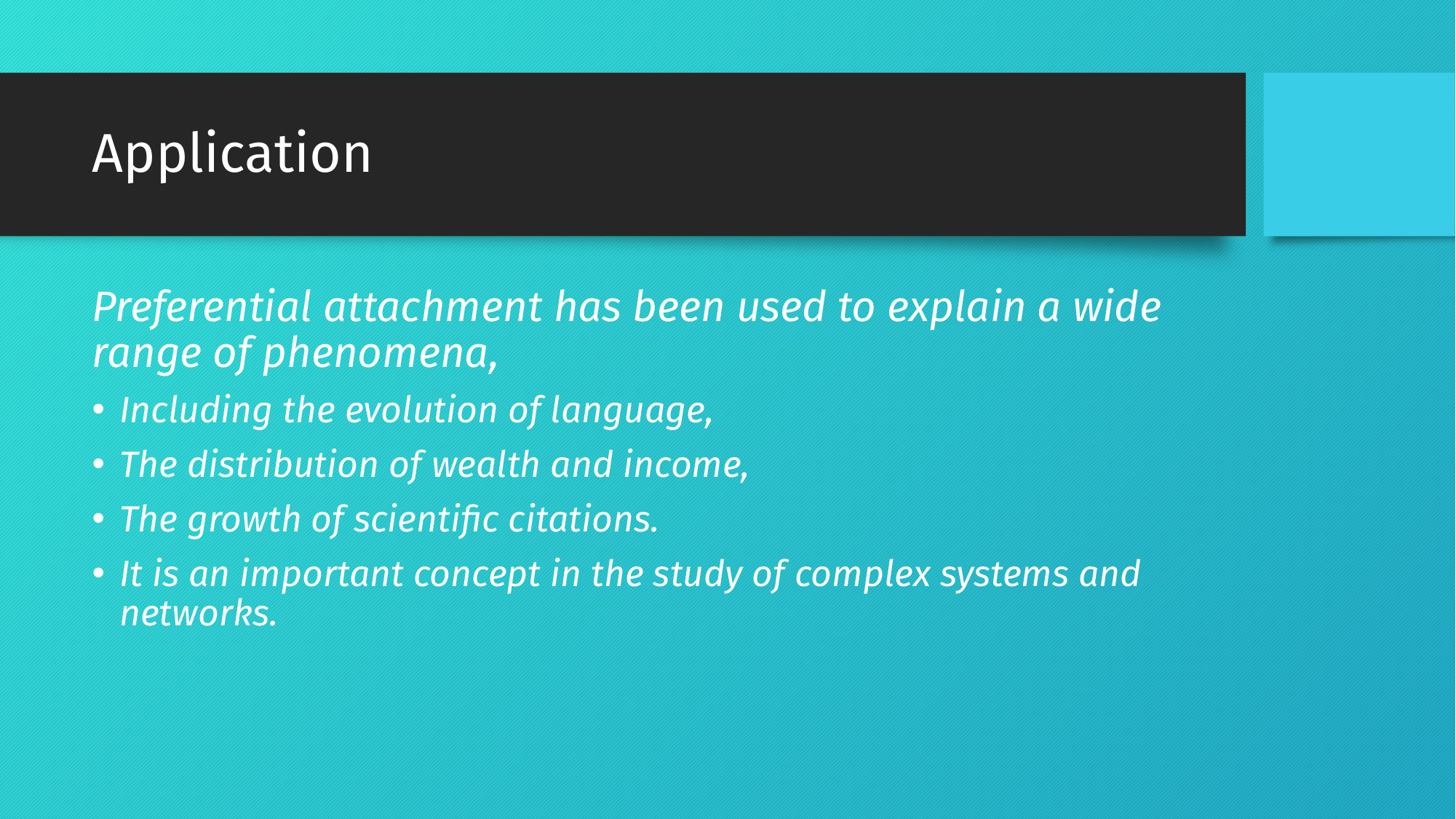

# Application
Preferential attachment has been used to explain a wide range of phenomena,
Including the evolution of language,
The distribution of wealth and income,
The growth of scientific citations.
It is an important concept in the study of complex systems and networks.